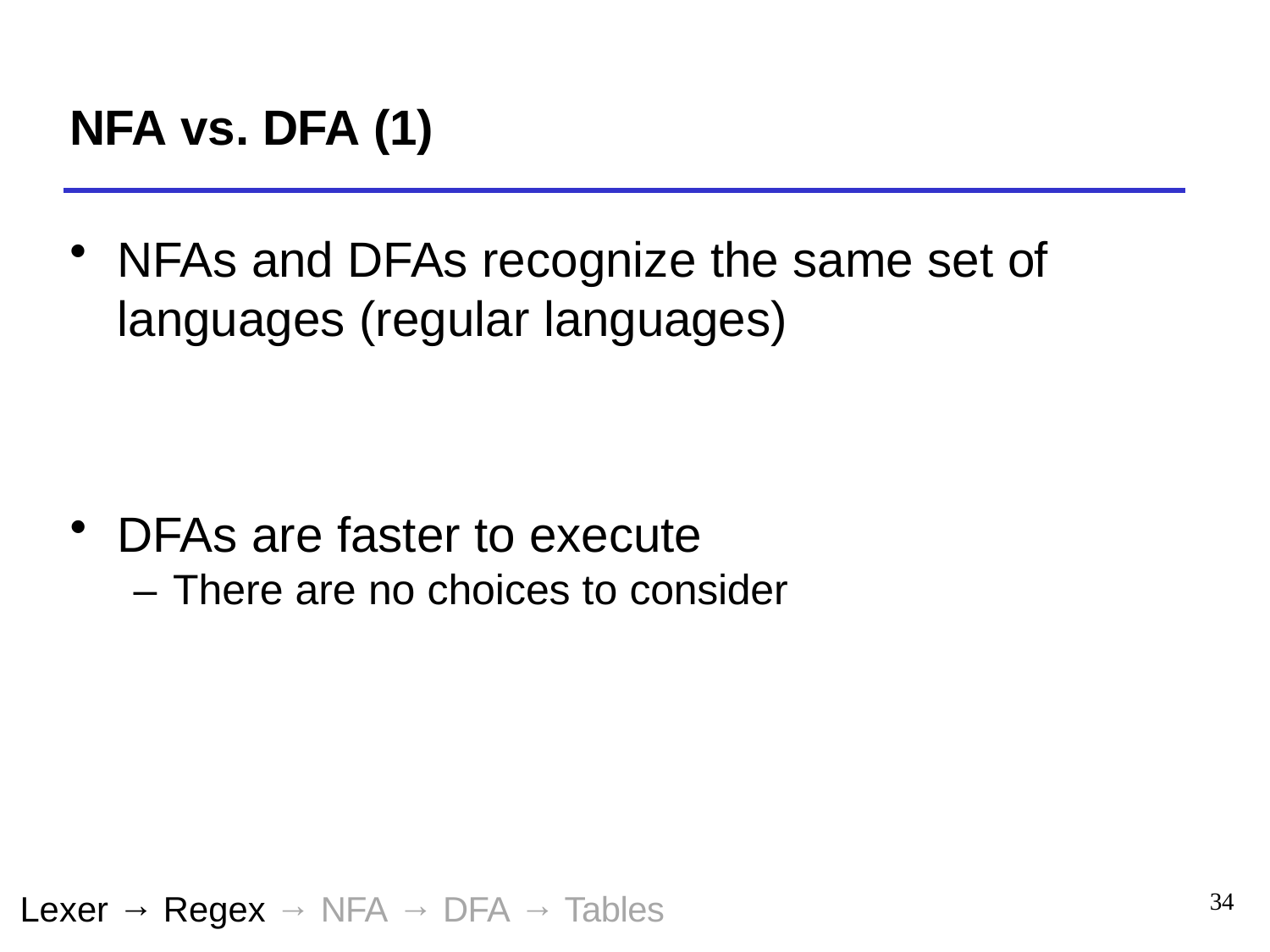

# NFA vs. DFA (1)
NFAs and DFAs recognize the same set of languages (regular languages)
DFAs are faster to execute
– There are no choices to consider
Lexer → Regex → NFA → DFA → Tables
34